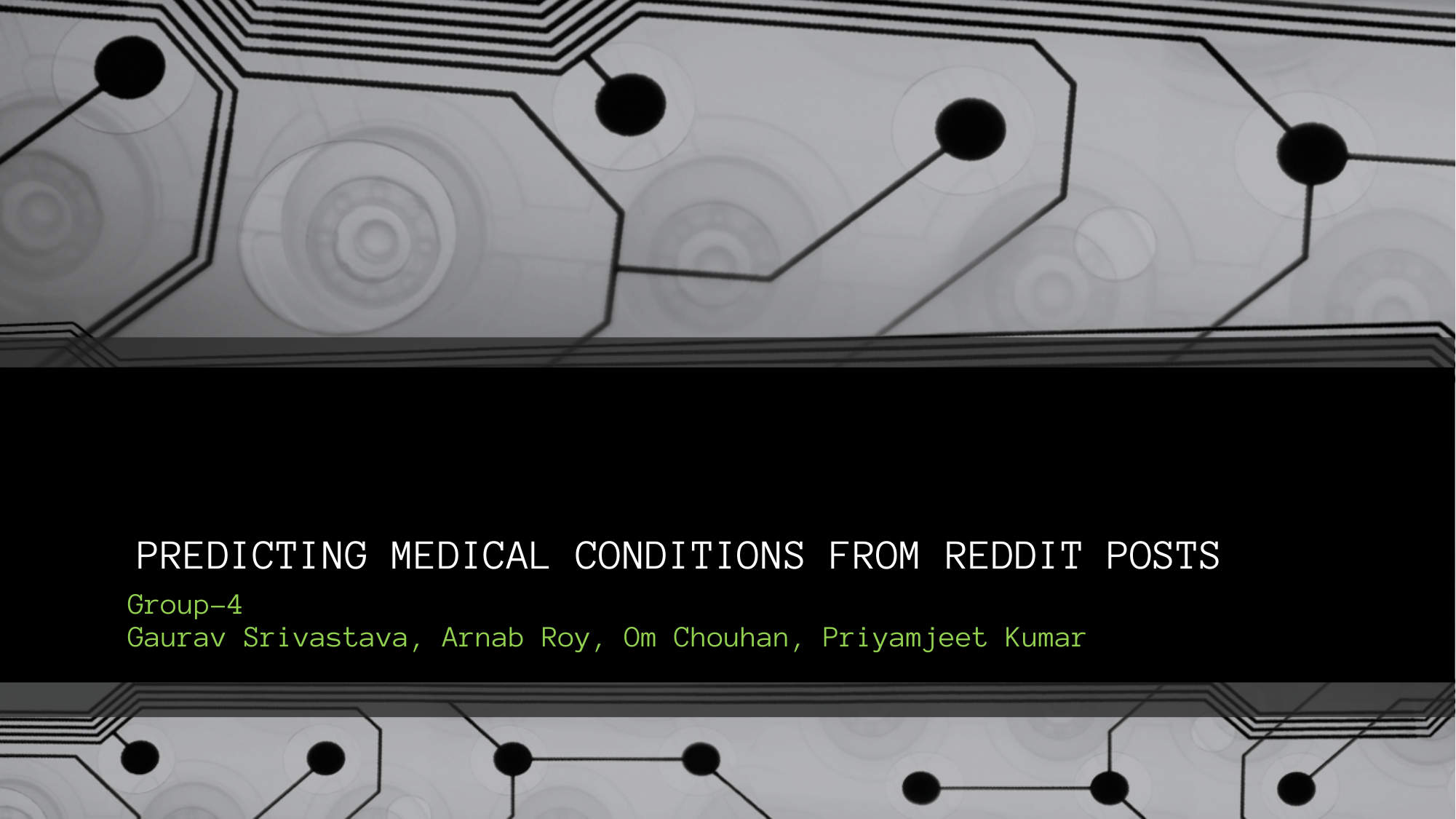

# PREDICTING MEDICAL CONDITIONS FROM REDDIT POSTS
Group-4
Gaurav Srivastava, Arnab Roy, Om Chouhan, Priyamjeet Kumar